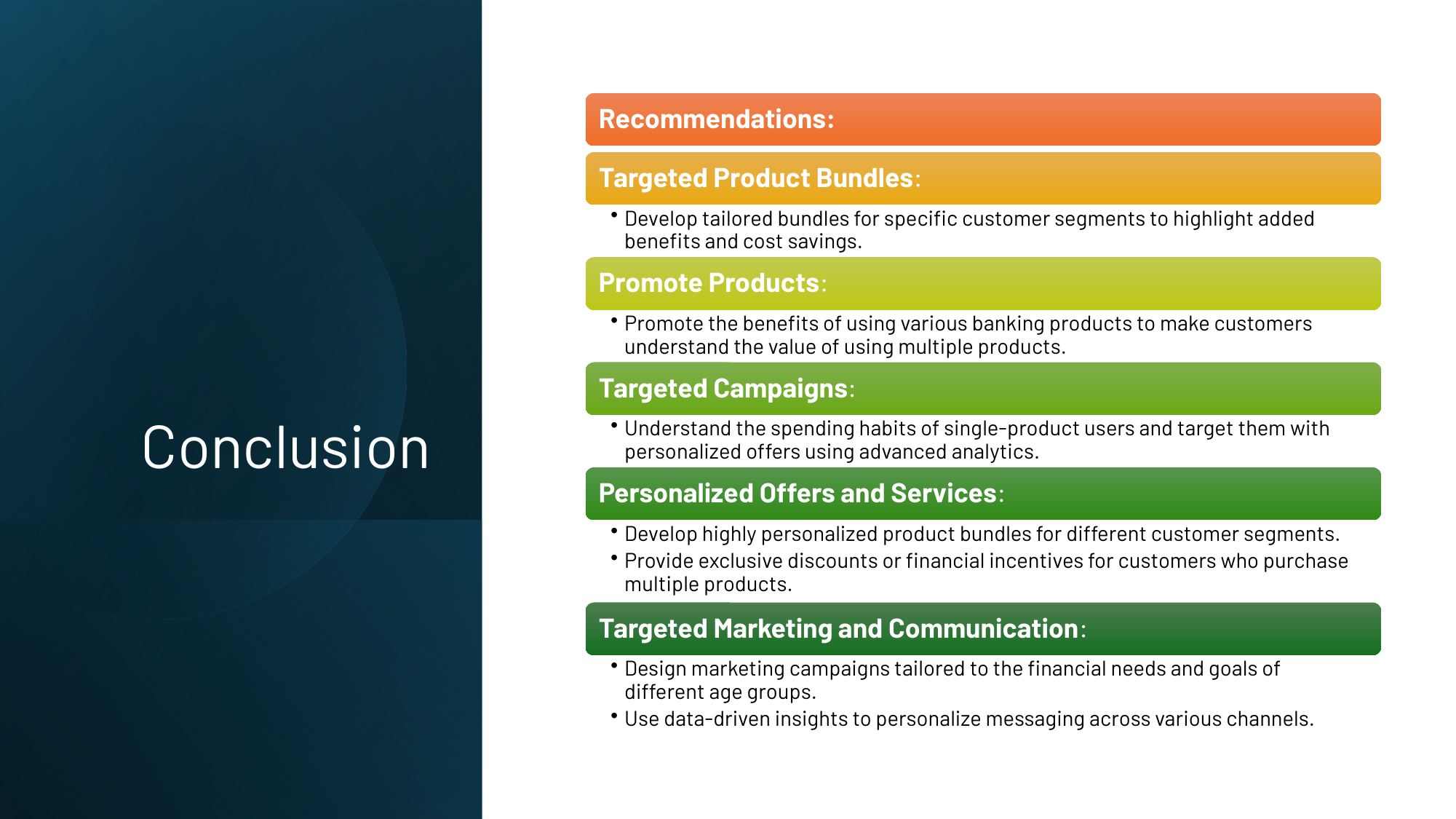

Recommendations:
Targeted Product Bundles:
Develop tailored bundles for specific customer segments to highlight added benefits and cost savings.
Promote Products:
Promote the benefits of using various banking products to make customers understand the value of using multiple products.
Targeted Campaigns:
Understand the spending habits of single-product users and target them with personalized offers using advanced analytics.
Personalized Offers and Services:
Develop highly personalized product bundles for different customer segments.
Provide exclusive discounts or financial incentives for customers who purchase multiple products.
Targeted Marketing and Communication:
Design marketing campaigns tailored to the financial needs and goals of different age groups.
Use data-driven insights to personalize messaging across various channels.

# Conclusion